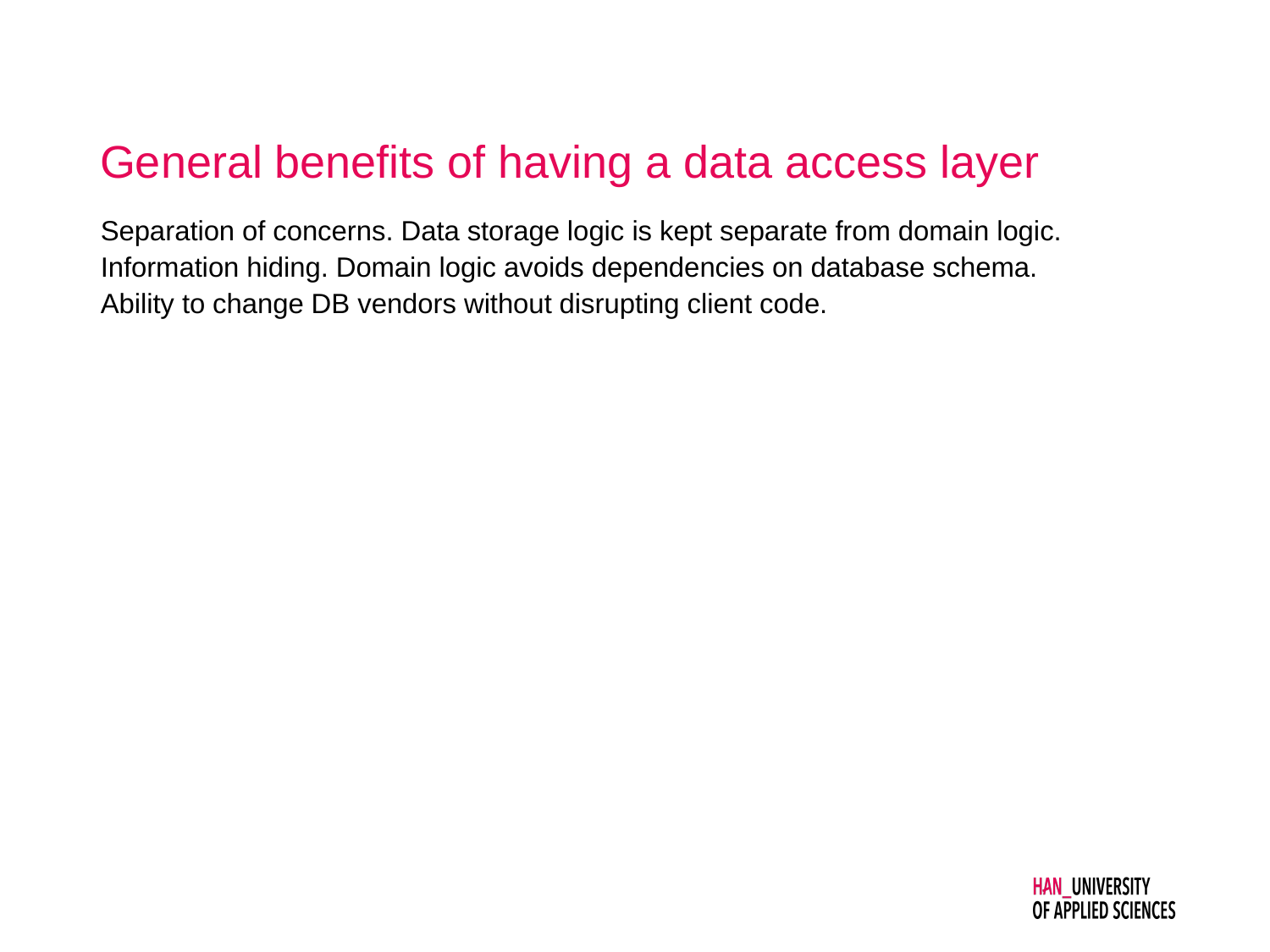

# General benefits of having a data access layer
Separation of concerns. Data storage logic is kept separate from domain logic.
Information hiding. Domain logic avoids dependencies on database schema.
Ability to change DB vendors without disrupting client code.